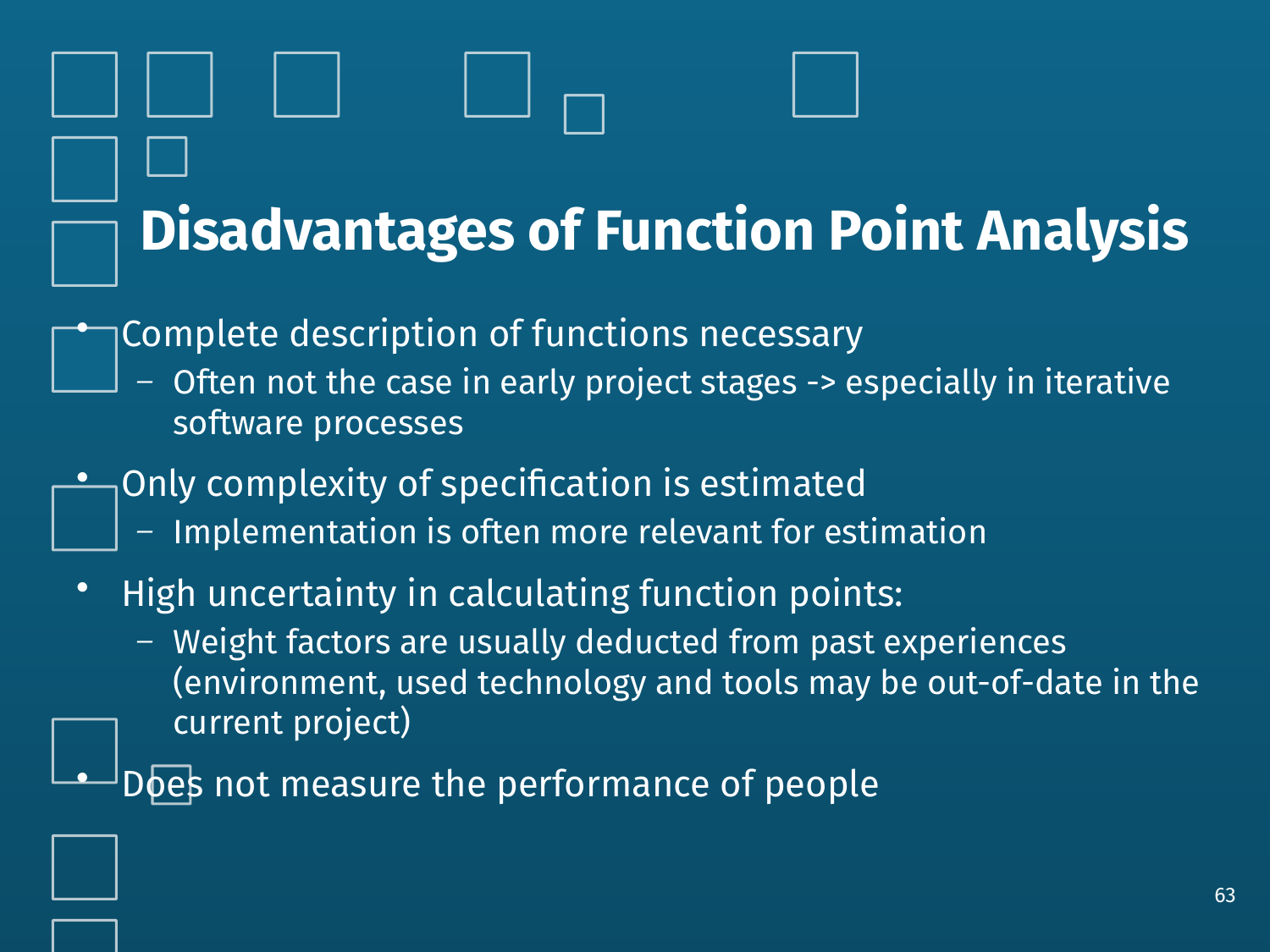

# Disadvantages of Function Point Analysis
Complete description of functions necessary
Often not the case in early project stages -> especially in iterative software processes
Only complexity of specification is estimated
Implementation is often more relevant for estimation
High uncertainty in calculating function points:
Weight factors are usually deducted from past experiences (environment, used technology and tools may be out-of-date in the current project)
Does not measure the performance of people
63